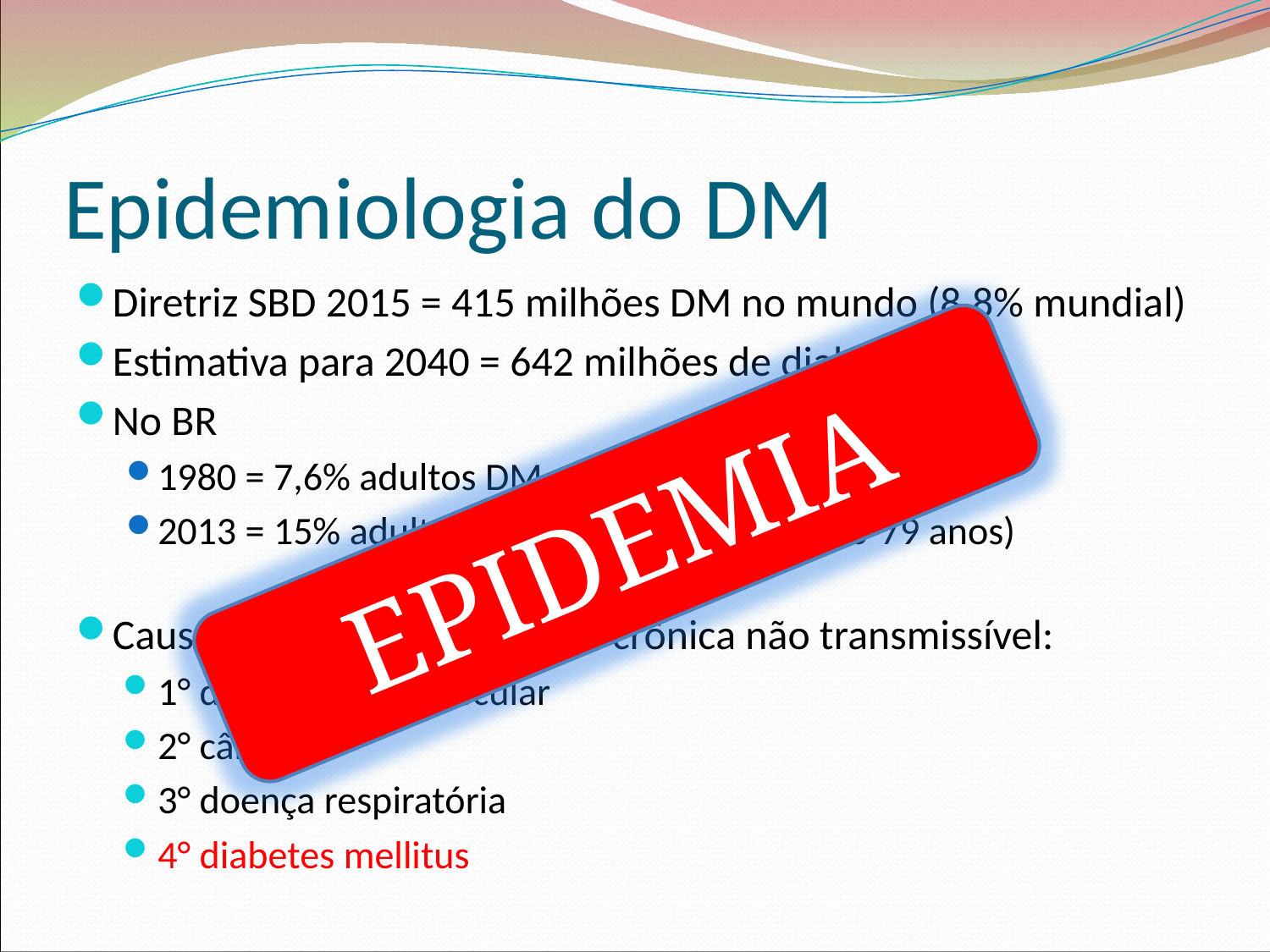

Epidemiologia do DM
Diretriz SBD 2015 = 415 milhões DM no mundo (8,8% mundial)
Estimativa para 2040 = 642 milhões de diabéticos
No BR
1980 = 7,6% adultos DM
2013 = 15% adultos DM (12 milhões entre 20-79 anos)

Causas de morte por doença crônica não transmissível:
1° doença cardiovascular
2° câncer
3° doença respiratória
4° diabetes mellitus

EPIDEMIA